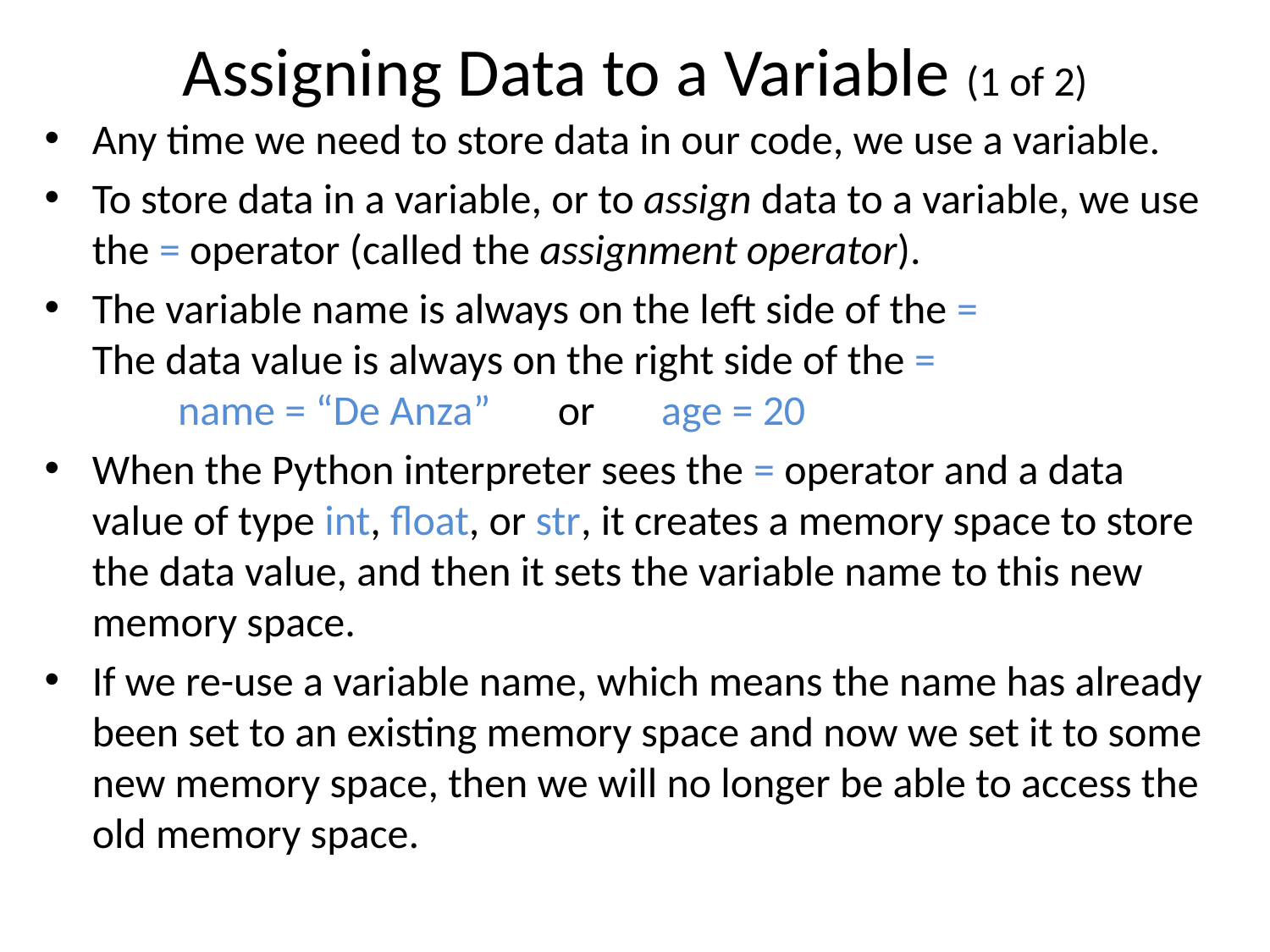

# Assigning Data to a Variable (1 of 2)
Any time we need to store data in our code, we use a variable.
To store data in a variable, or to assign data to a variable, we use the = operator (called the assignment operator).
The variable name is always on the left side of the =
The data value is always on the right side of the =
         name = “De Anza”       or       age = 20
When the Python interpreter sees the = operator and a data value of type int, float, or str, it creates a memory space to store the data value, and then it sets the variable name to this new memory space.
If we re-use a variable name, which means the name has already been set to an existing memory space and now we set it to some new memory space, then we will no longer be able to access the old memory space.